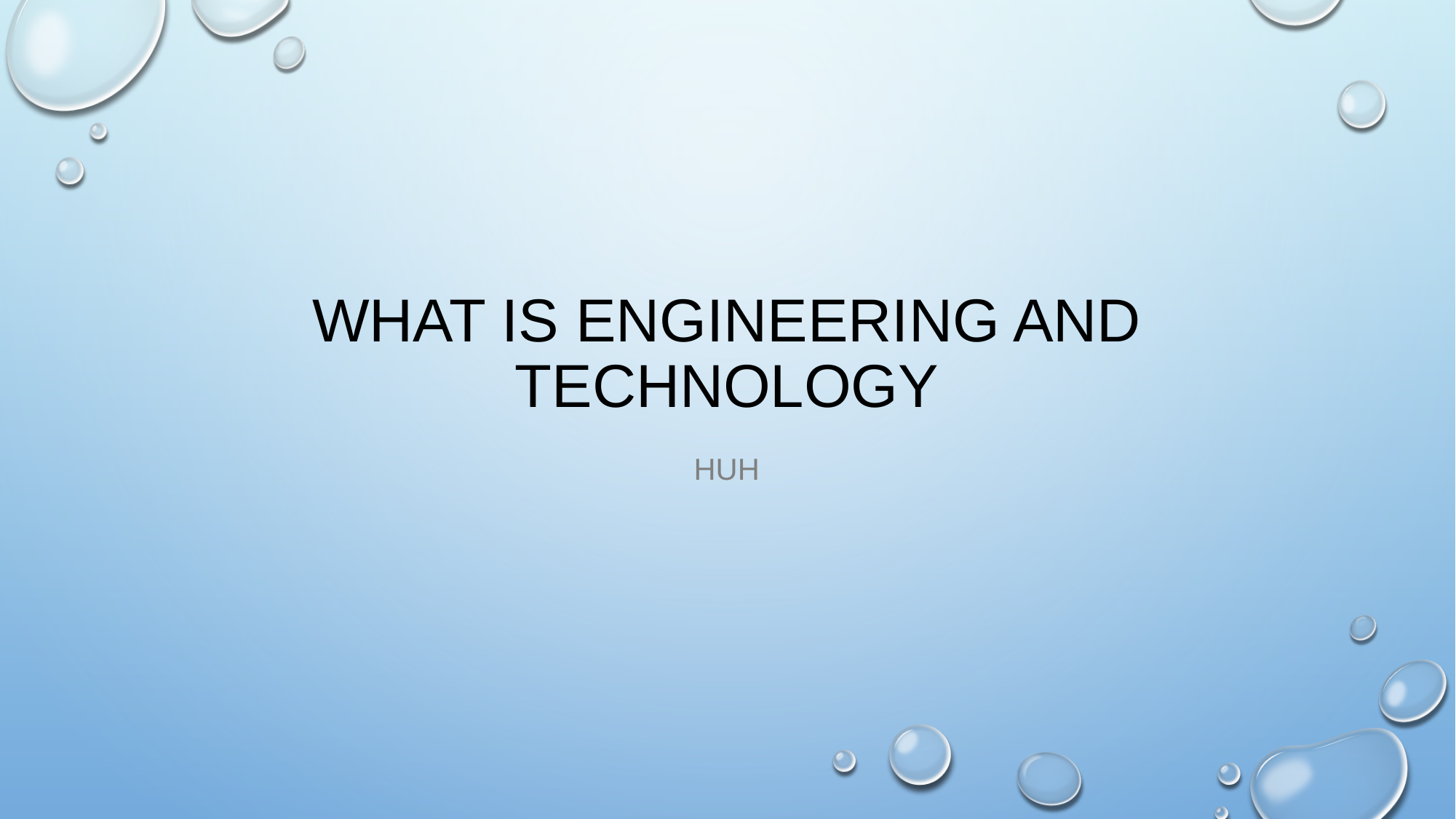

# What is Engineering And technology
huh